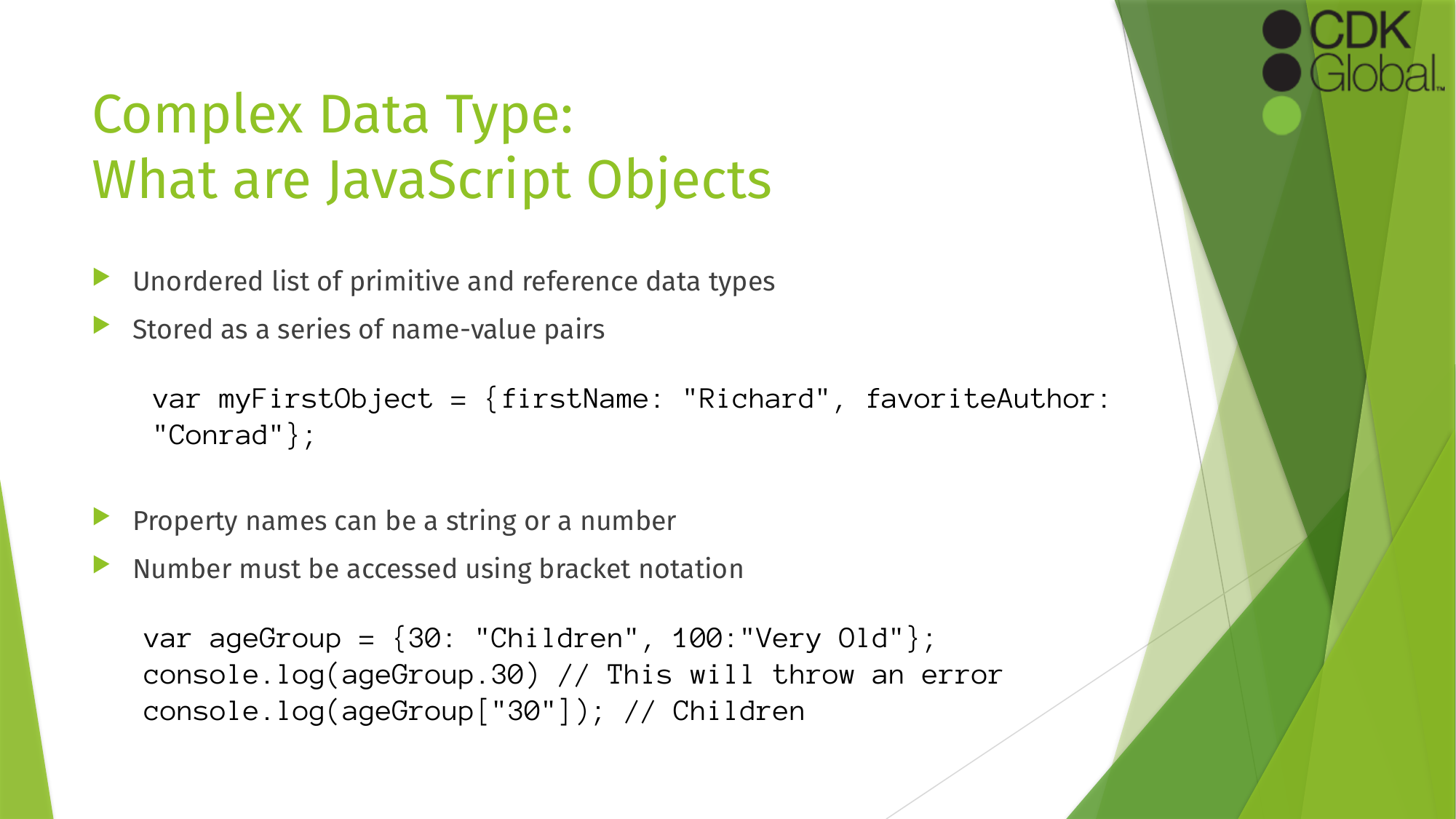

# Complex Data Type: What are JavaScript Objects
Unordered list of primitive and reference data types
Stored as a series of name-value pairs

Property names can be a string or a number
Number must be accessed using bracket notation
var myFirstObject = {firstName: "Richard", favoriteAuthor: "Conrad"};
var ageGroup = {30: "Children", 100:"Very Old"};
console.log(ageGroup.30) // This will throw an error​
console.log(ageGroup["30"]); // Children​